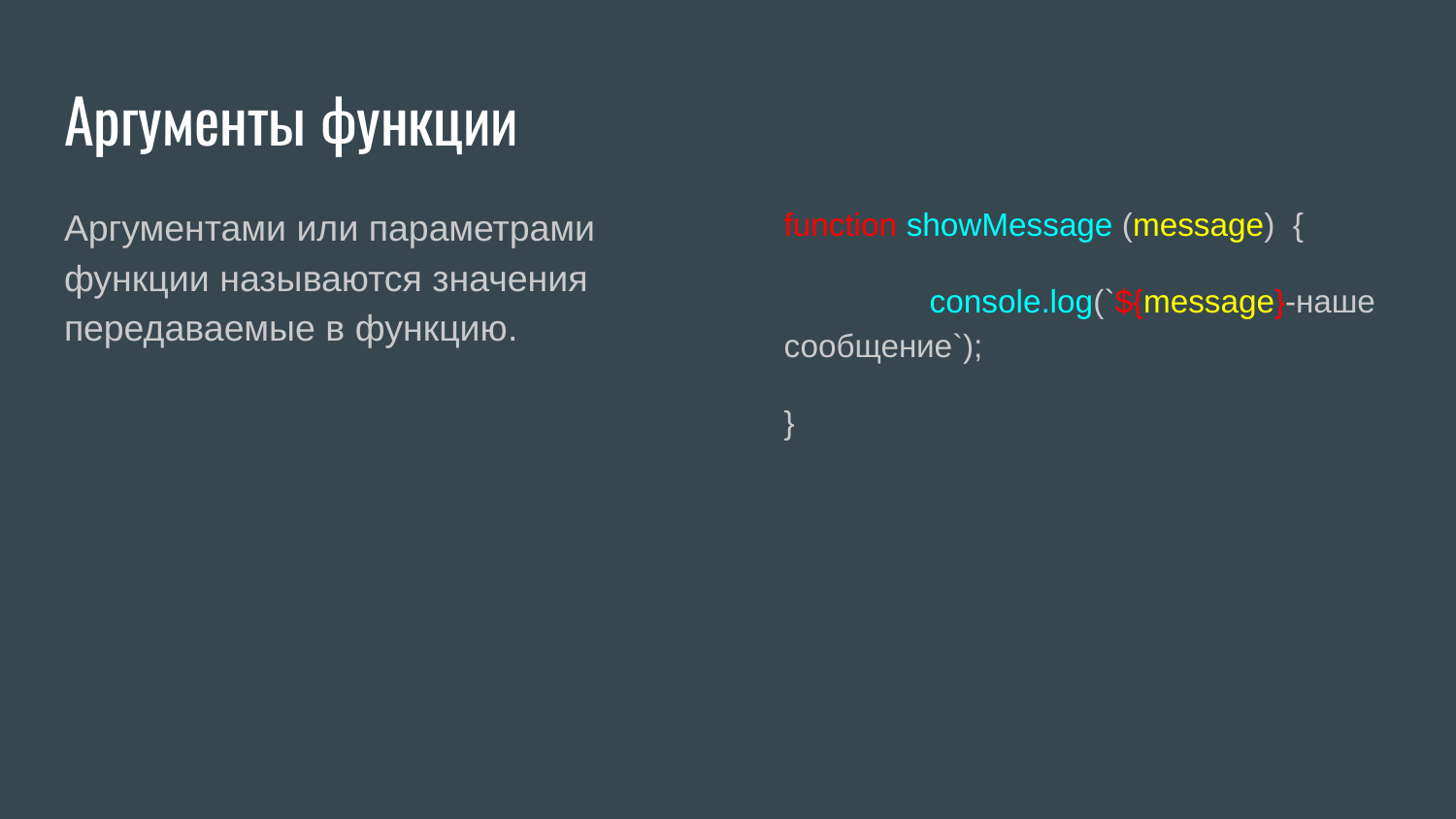

# Аргументы функции
Аргументами или параметрами функции называются значения передаваемые в функцию.
function showMessage (message)  {
	console.log(`${message}-наше сообщение`);
}